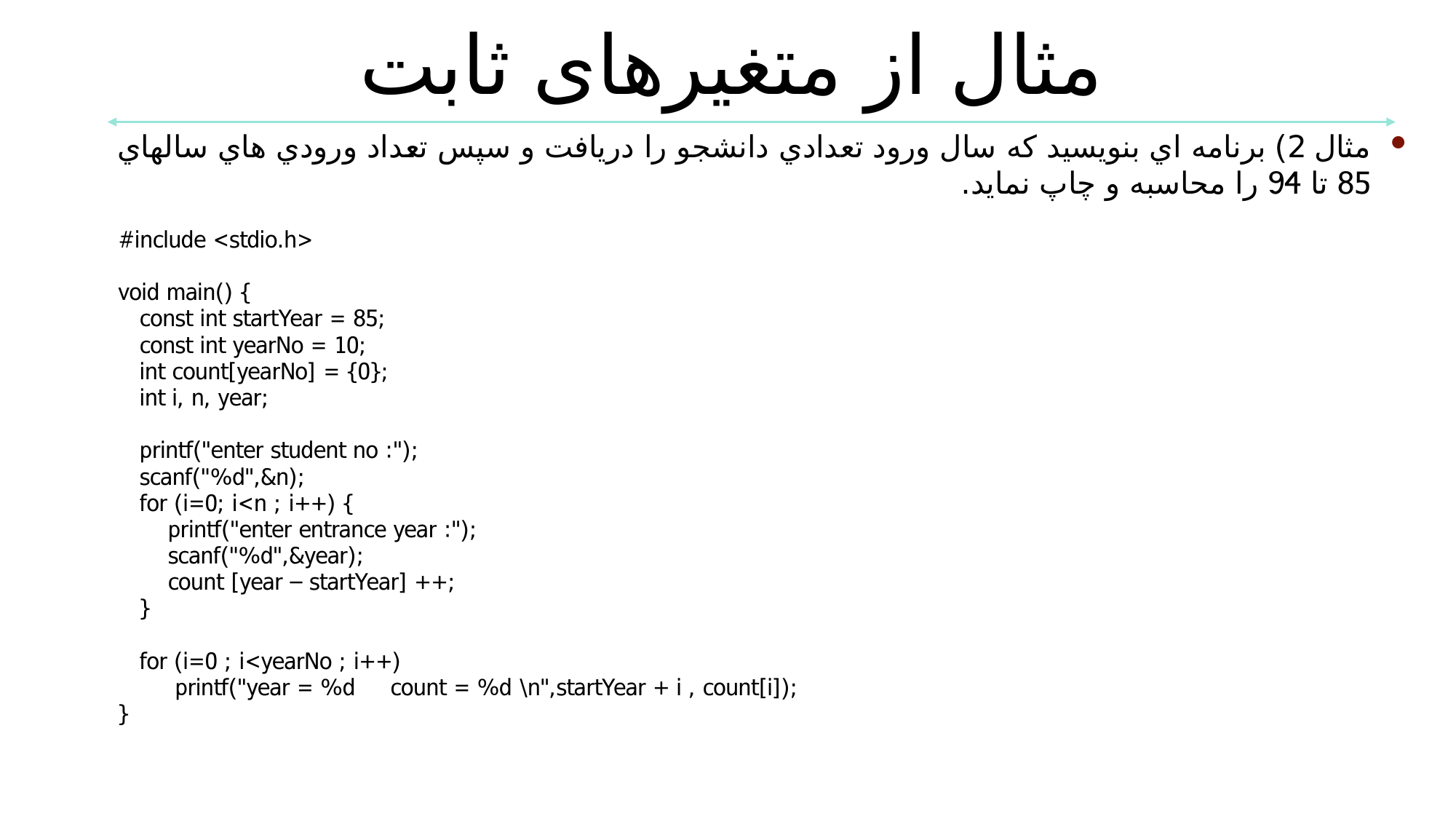

مثال از متغیرهای ثابت
مثال 2) برنامه اي بنويسيد كه سال ورود تعدادي دانشجو را دريافت و سپس تعداد ورودي هاي سالهاي 85 تا 94 را محاسبه و چاپ نمايد.
#include <stdio.h>

void main() {
   const int startYear = 85;
   const int yearNo = 10;
   int count[yearNo] = {0};
   int i, n, year;

   printf("enter student no :");
   scanf("%d",&n);
   for (i=0; i<n ; i++) {
       printf("enter entrance year :");
       scanf("%d",&year);
       count [year – startYear] ++;
   }

   for (i=0 ; i<yearNo ; i++)
        printf("year = %d     count = %d \n",startYear + i , count[i]);
}